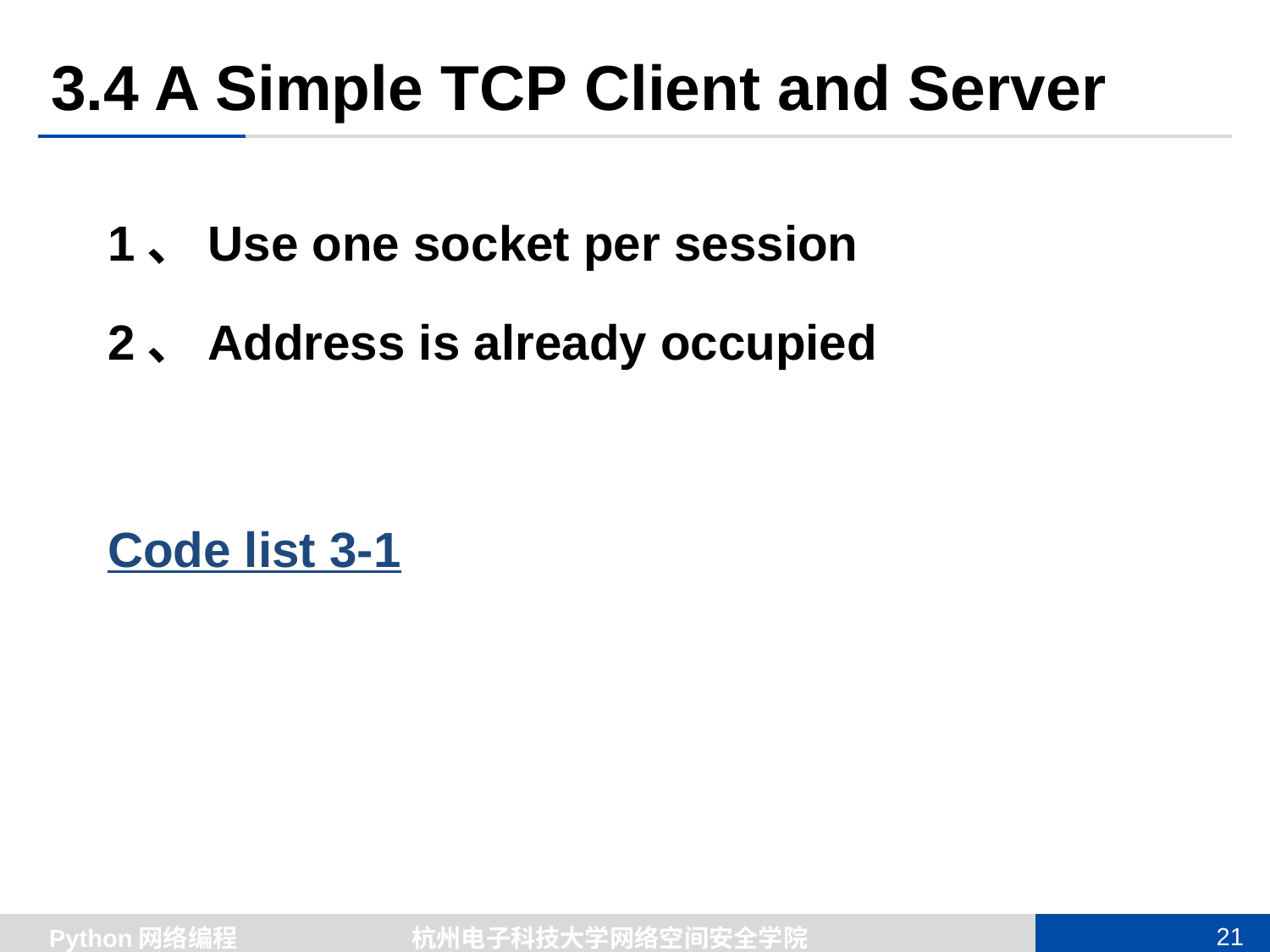

# 3.4 A Simple TCP Client and Server
1、Use one socket per session
2、Address is already occupied

Code list 3-1